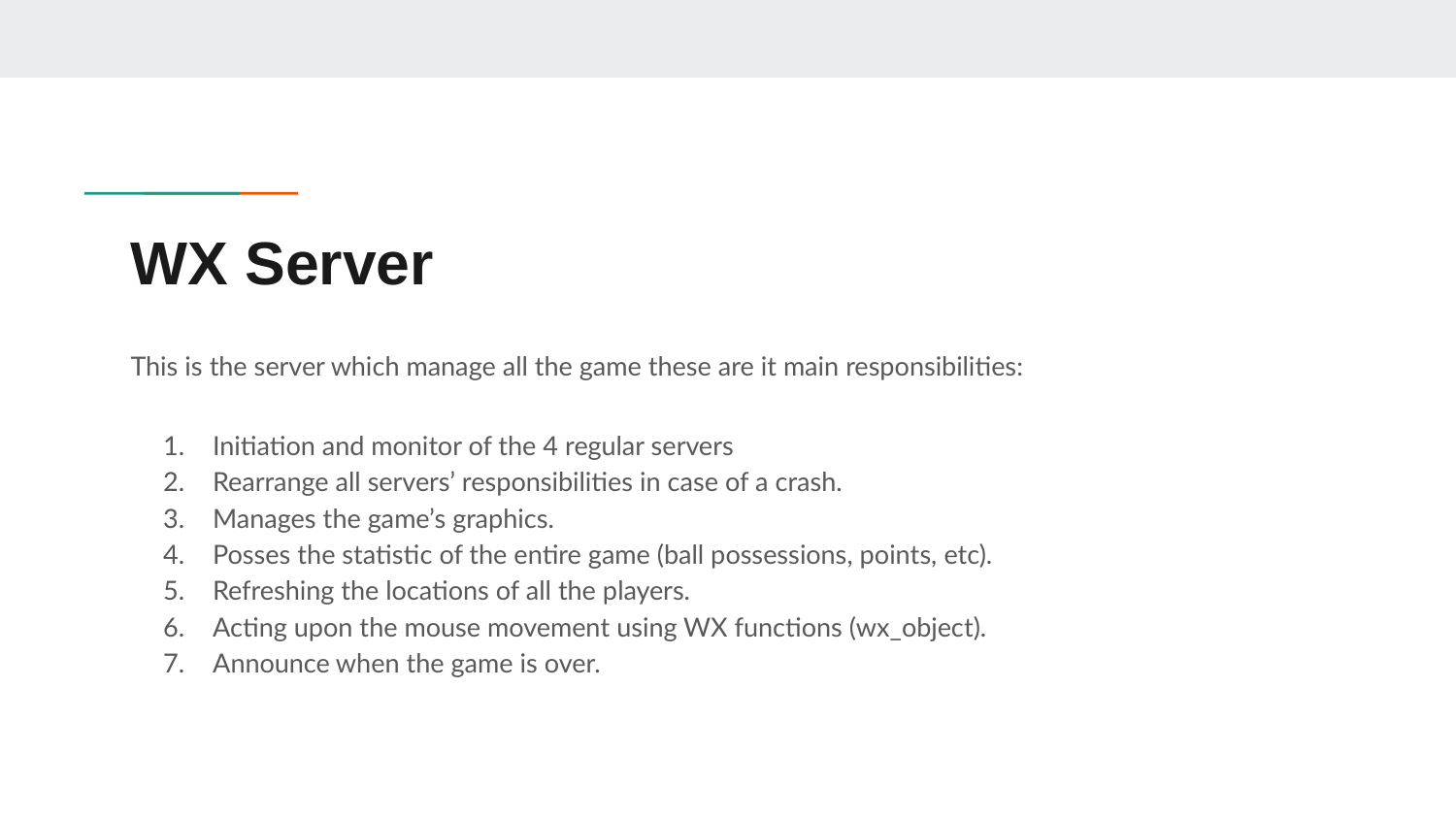

# WX Server
This is the server which manage all the game these are it main responsibilities:

Initiation and monitor of the 4 regular servers
Rearrange all servers’ responsibilities in case of a crash.
Manages the game’s graphics.
Posses the statistic of the entire game (ball possessions, points, etc).
Refreshing the locations of all the players.
Acting upon the mouse movement using WX functions (wx_object).
Announce when the game is over.